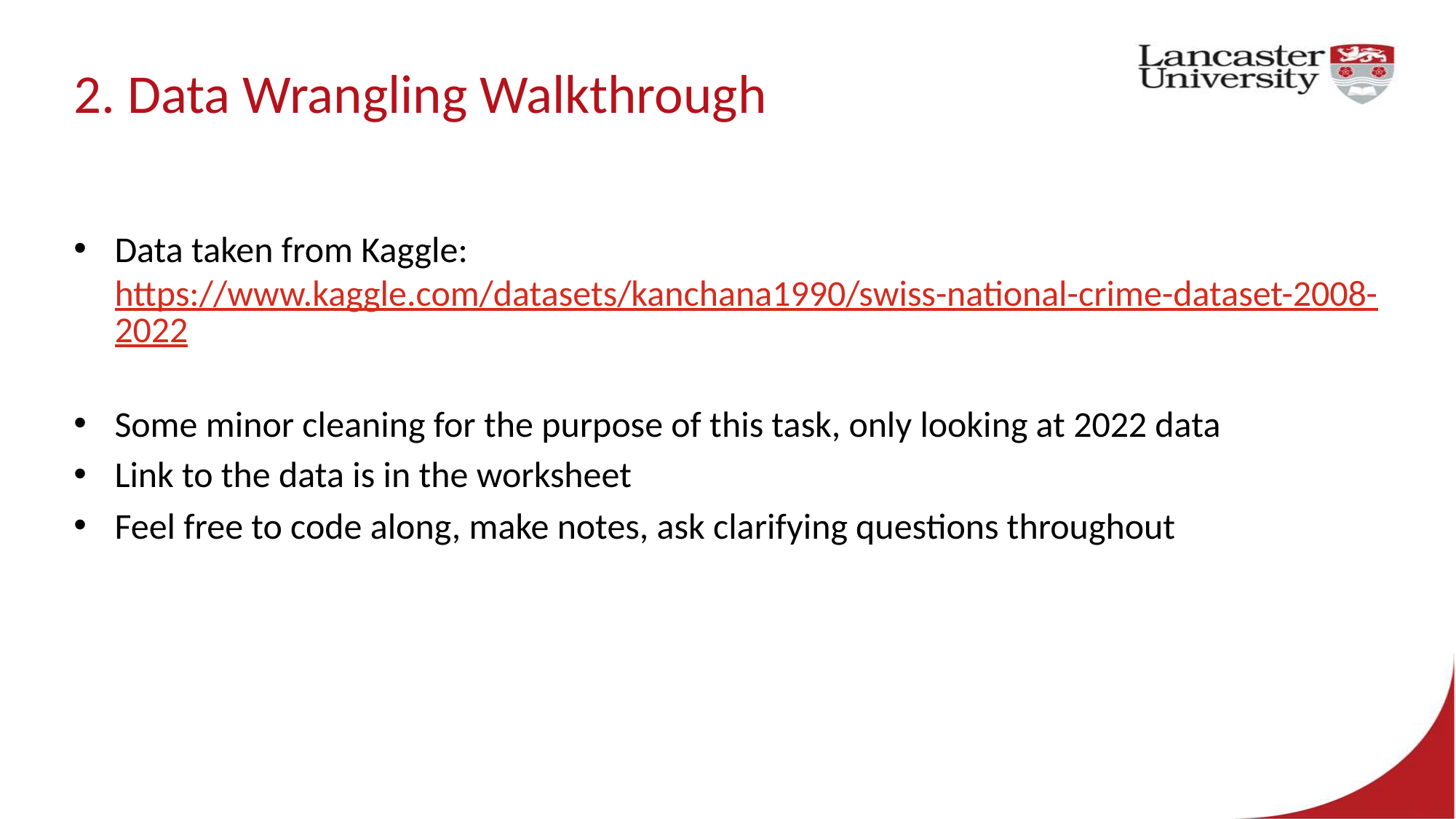

# 2. Data Wrangling Walkthrough
Data taken from Kaggle: https://www.kaggle.com/datasets/kanchana1990/swiss-national-crime-dataset-2008-2022
Some minor cleaning for the purpose of this task, only looking at 2022 data
Link to the data is in the worksheet
Feel free to code along, make notes, ask clarifying questions throughout